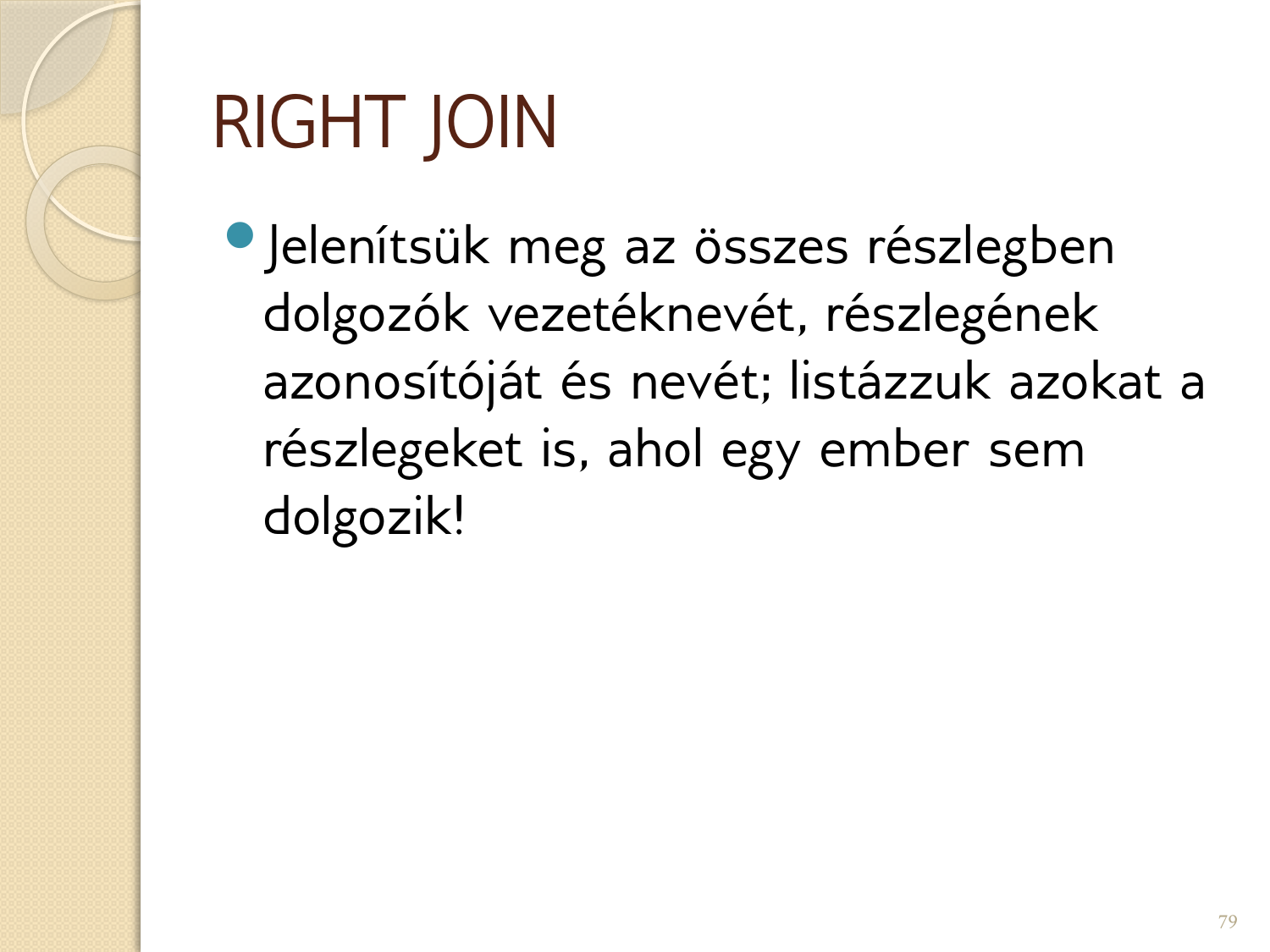

# RIGHT JOIN
Jelenítsük meg az összes részlegben dolgozók vezetéknevét, részlegének azonosítóját és nevét; listázzuk azokat a részlegeket is, ahol egy ember sem dolgozik!

79